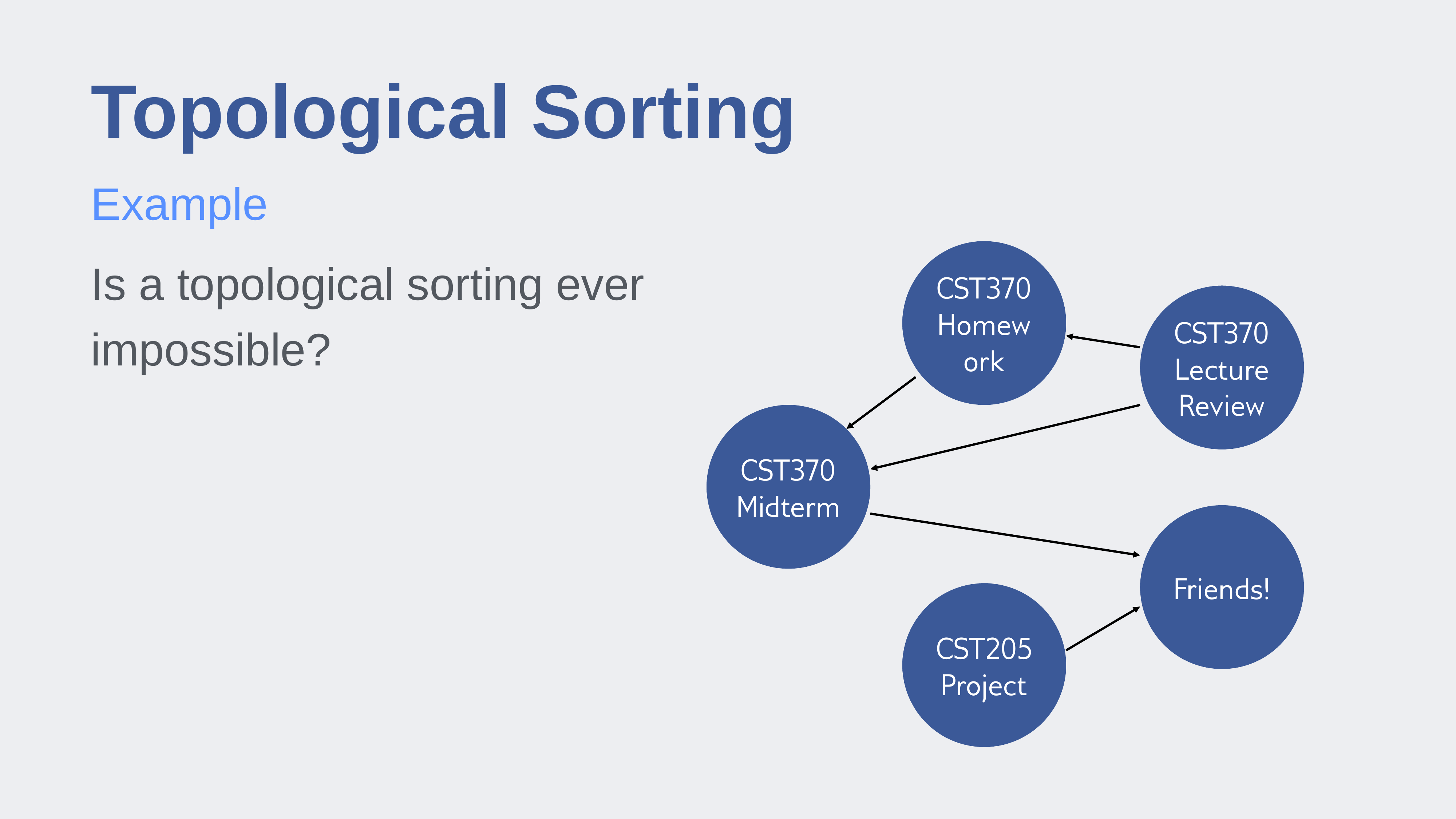

# Topological Sorting
Example
CST370 Homework
Is a topological sorting ever impossible?
CST370 Lecture Review
CST370 Midterm
Friends!
CST205 Project